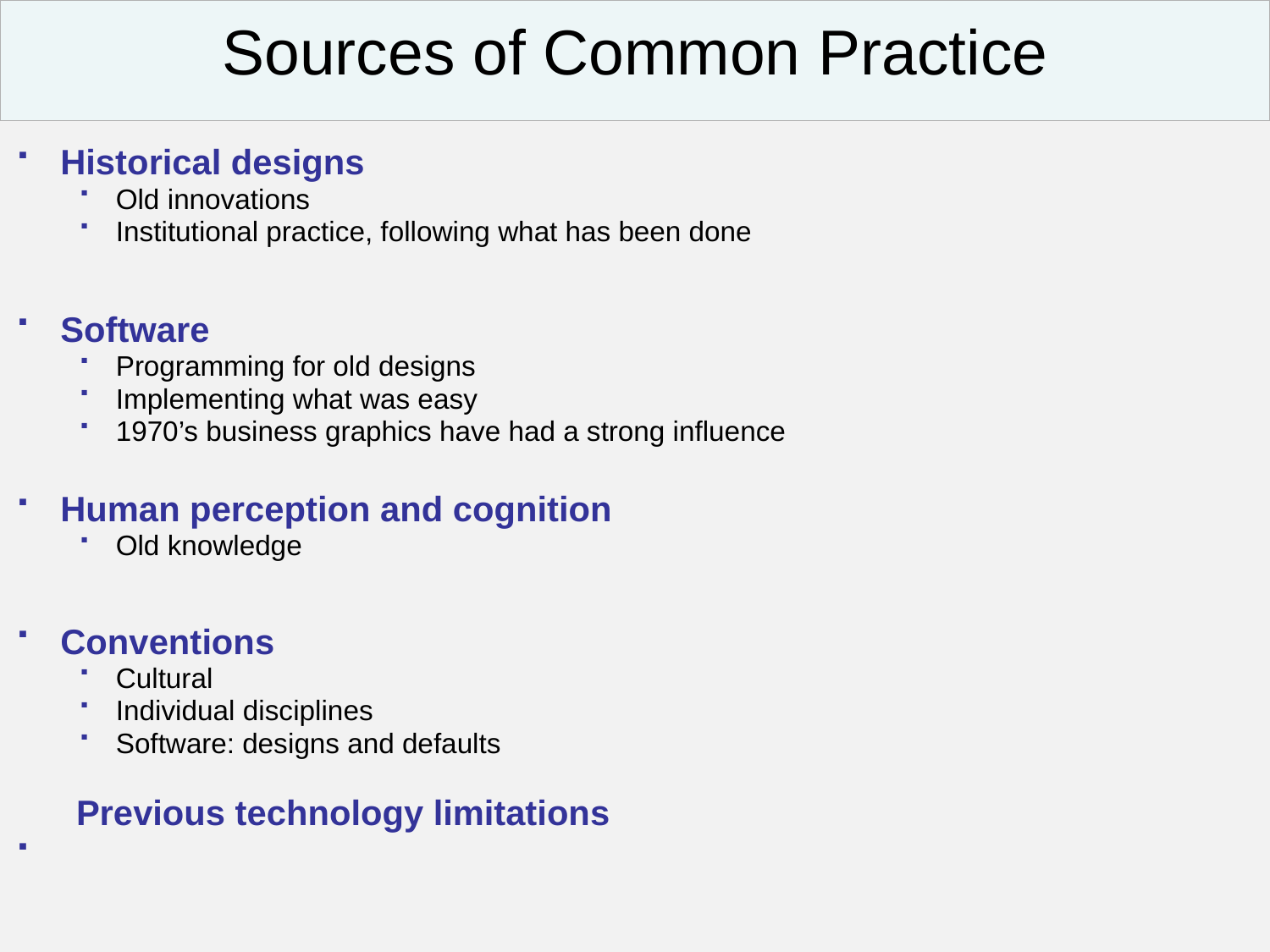

Sources of Common Practice

Historical designs
Old innovations
Institutional practice, following what has been done

Software
Programming for old designs
Implementing what was easy
1970’s business graphics have had a strong influence

Human perception and cognition
Old knowledge

Conventions
Cultural
Individual disciplines
Software: designs and defaults

Previous technology limitations